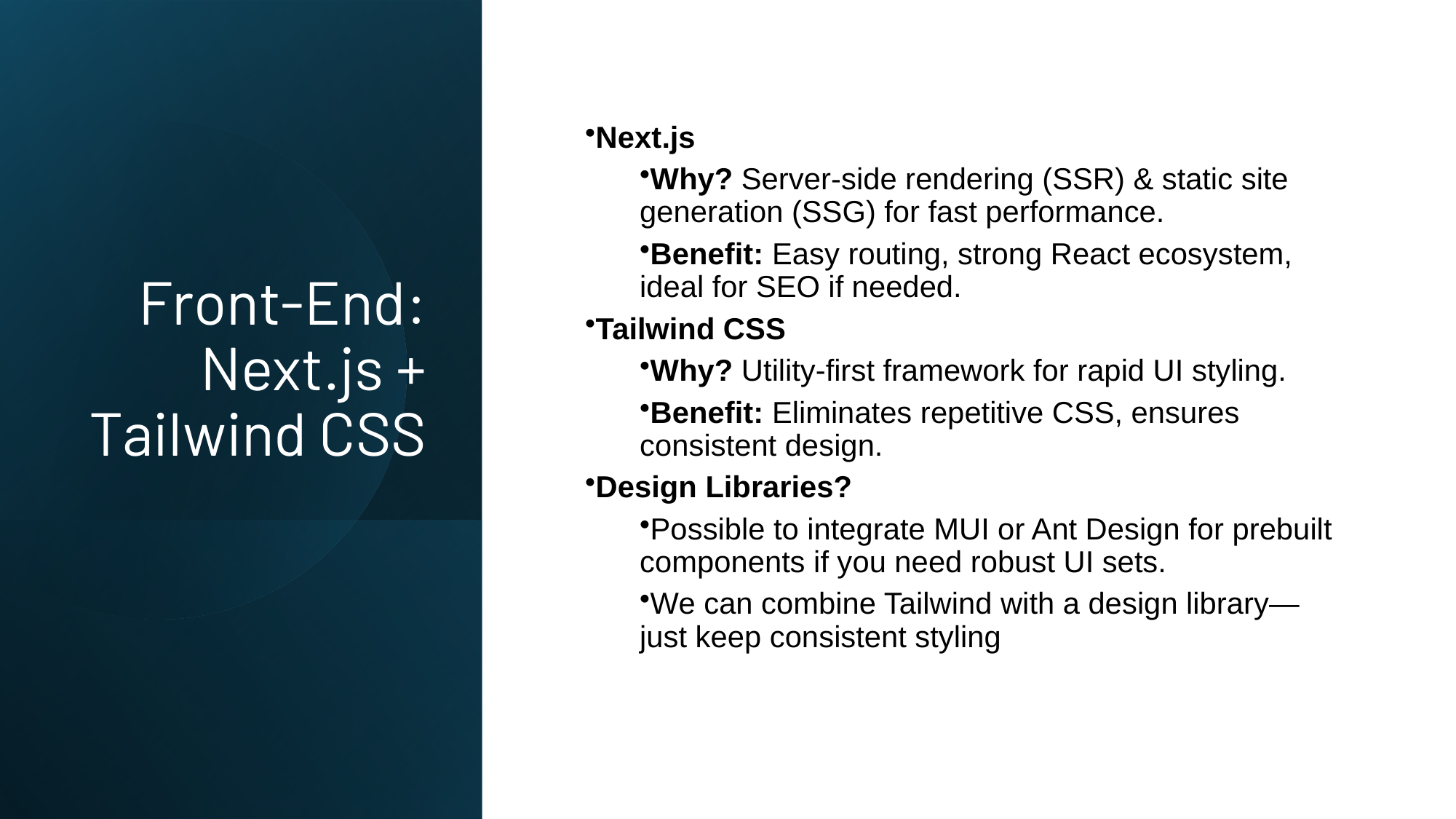

# Front-End: Next.js + Tailwind CSS
Next.js
Why? Server-side rendering (SSR) & static site generation (SSG) for fast performance.
Benefit: Easy routing, strong React ecosystem, ideal for SEO if needed.
Tailwind CSS
Why? Utility-first framework for rapid UI styling.
Benefit: Eliminates repetitive CSS, ensures consistent design.
Design Libraries?
Possible to integrate MUI or Ant Design for prebuilt components if you need robust UI sets.
We can combine Tailwind with a design library—just keep consistent styling